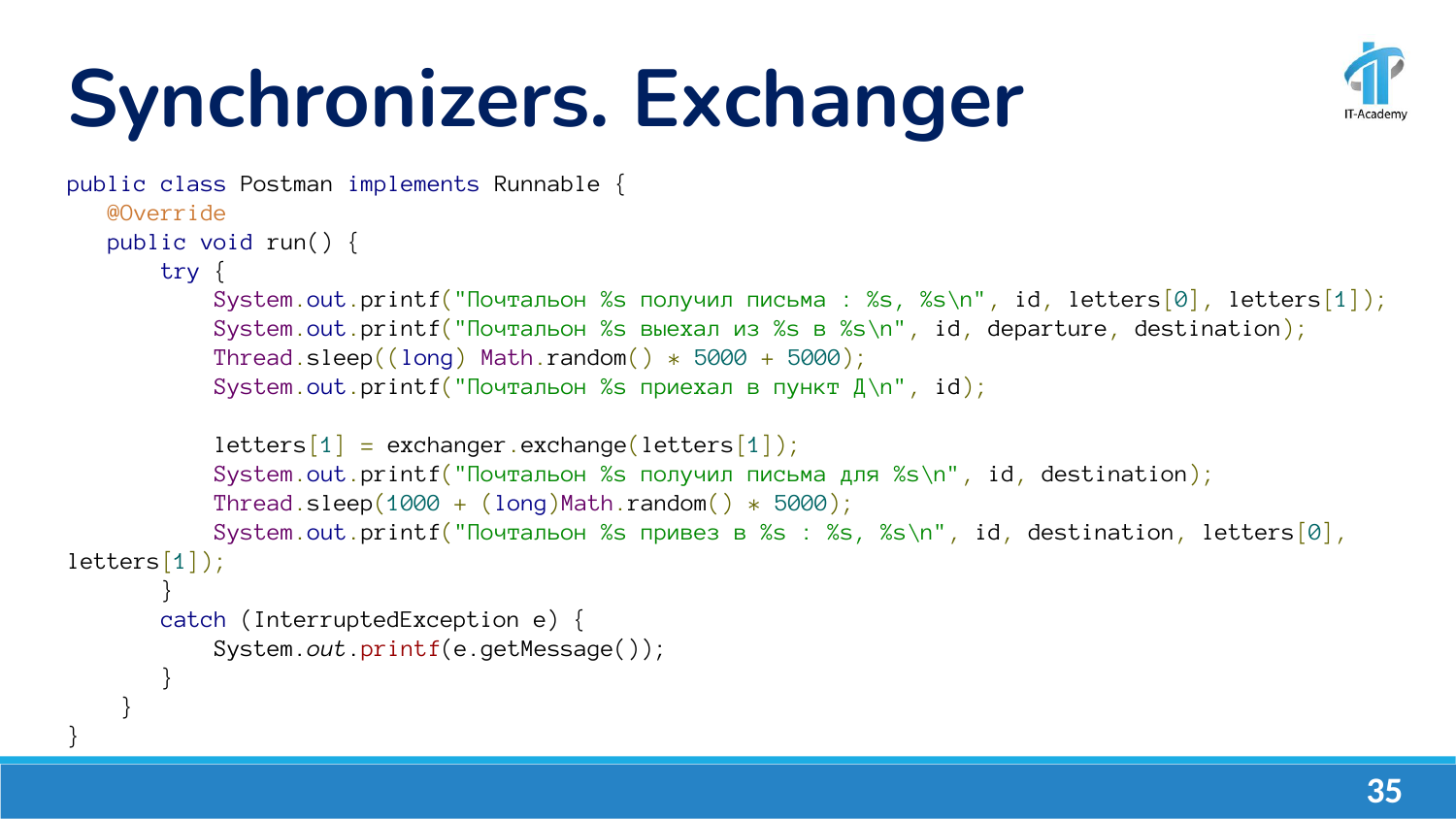

Synchronizers. Exchanger
public class Postman implements Runnable {
   @Override
   public void run() {
       try {
           System.out.printf("Почтальон %s получил письма : %s, %s\n", id, letters[0], letters[1]);
           System.out.printf("Почтальон %s выехал из %s в %s\n", id, departure, destination);
           Thread.sleep((long) Math.random() * 5000 + 5000);
           System.out.printf("Почтальон %s приехал в пункт Д\n", id);

           letters[1] = exchanger.exchange(letters[1]);
           System.out.printf("Почтальон %s получил письма для %s\n", id, destination);
           Thread.sleep(1000 + (long)Math.random() * 5000);
           System.out.printf("Почтальон %s привез в %s : %s, %s\n", id, destination, letters[0], letters[1]);
       }
       catch (InterruptedException e) {
           System.out.printf(e.getMessage());
       }
    }
}
35